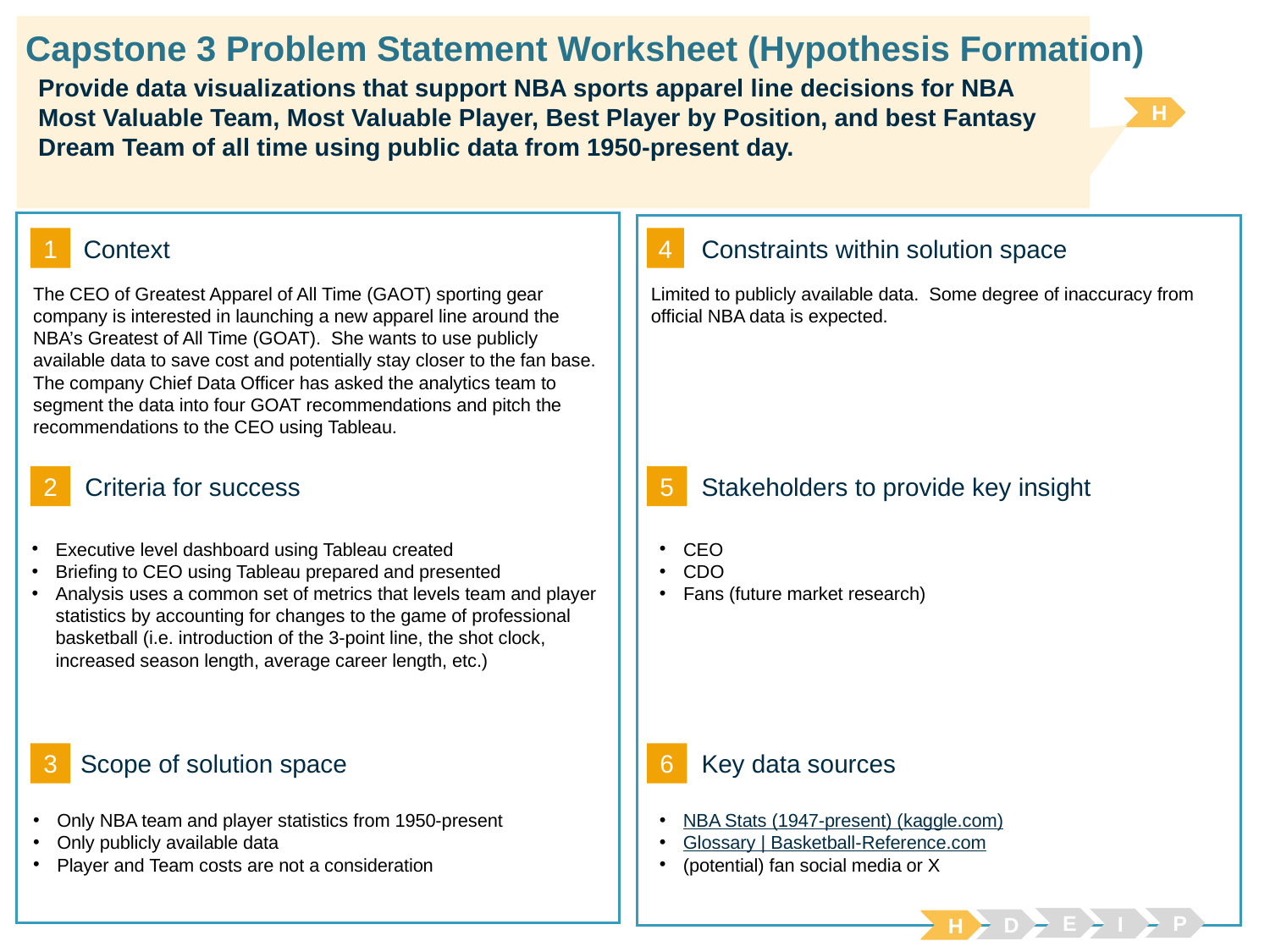

# Capstone 3 Problem Statement Worksheet (Hypothesis Formation)
Provide data visualizations that support NBA sports apparel line decisions for NBA Most Valuable Team, Most Valuable Player, Best Player by Position, and best Fantasy Dream Team of all time using public data from 1950-present day.
H

Context
1
4
Constraints within solution space
The CEO of Greatest Apparel of All Time (GAOT) sporting gear company is interested in launching a new apparel line around the NBA’s Greatest of All Time (GOAT).  She wants to use publicly available data to save cost and potentially stay closer to the fan base. The company Chief Data Officer has asked the analytics team to segment the data into four GOAT recommendations and pitch the recommendations to the CEO using Tableau.
Limited to publicly available data.  Some degree of inaccuracy from official NBA data is expected.

2
5
Criteria for success
Stakeholders to provide key insight
Executive level dashboard using Tableau created
Briefing to CEO using Tableau prepared and presented
Analysis uses a common set of metrics that levels team and player statistics by accounting for changes to the game of professional basketball (i.e. introduction of the 3-point line, the shot clock, increased season length, average career length, etc.)
CEO
CDO
Fans (future market research)
3
6
Key data sources
Scope of solution space
Only NBA team and player statistics from 1950-present
Only publicly available data
Player and Team costs are not a consideration
NBA Stats (1947-present) (kaggle.com)
Glossary | Basketball-Reference.com
(potential) fan social media or X
E
P
I
D
H